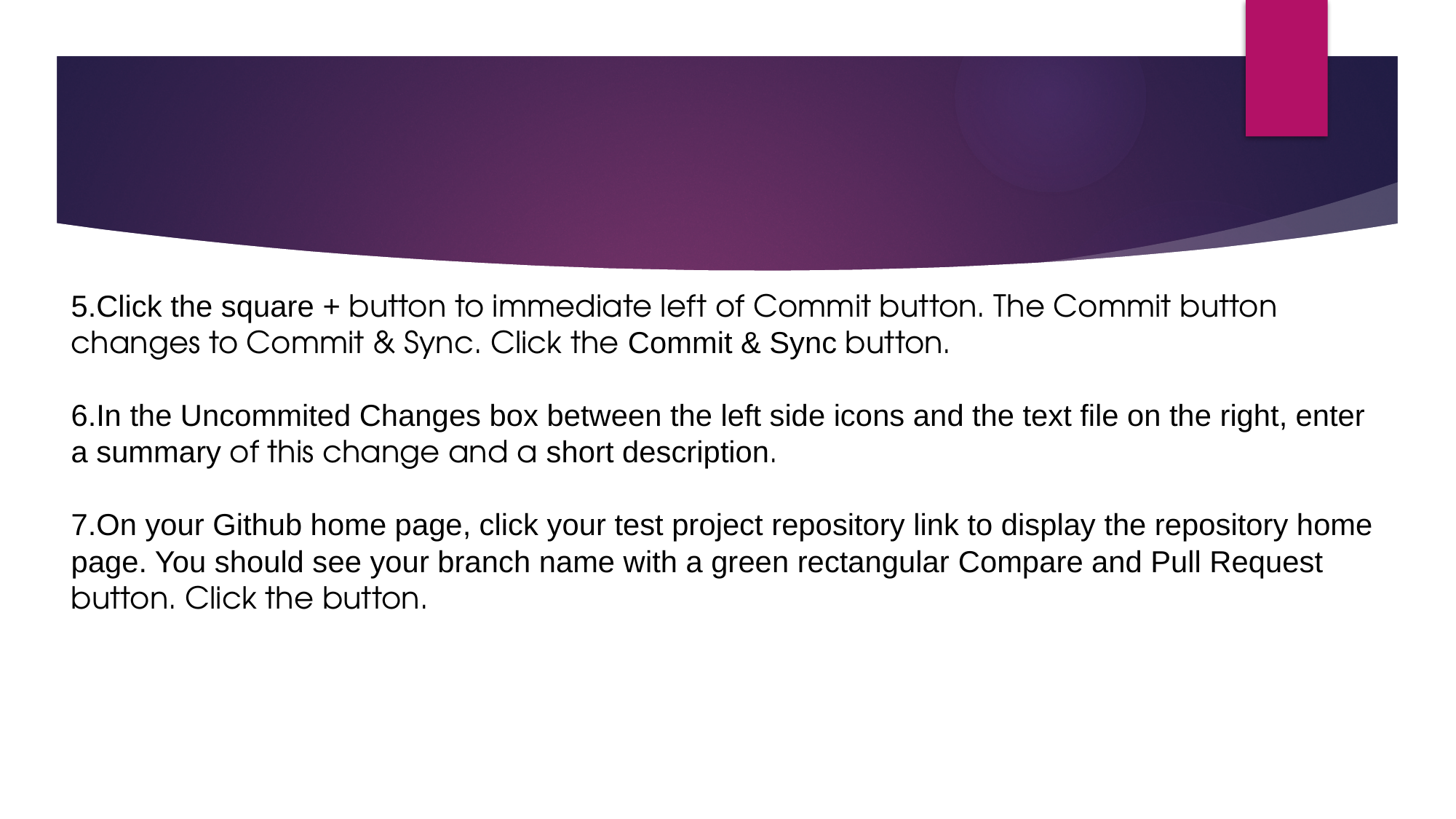

#
Click the square + button to immediate left of Commit button. The Commit button changes to Commit & Sync. Click the Commit & Sync button.

In the Uncommited Changes box between the left side icons and the text file on the right, enter a summary of this change and a short description.

On your Github home page, click your test project repository link to display the repository home page. You should see your branch name with a green rectangular Compare and Pull Request button. Click the button.